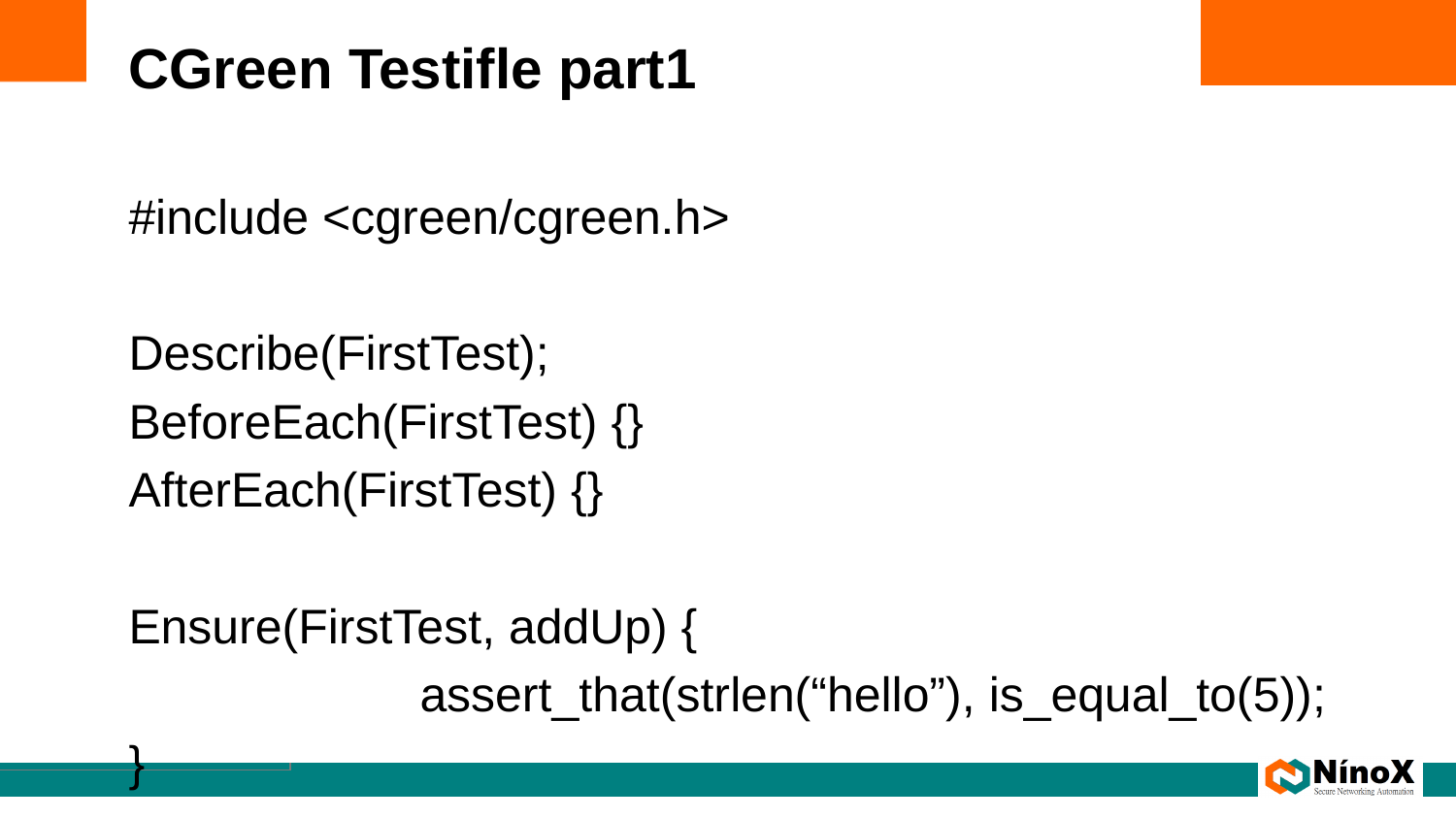

# CGreen Testifle part1
#include <cgreen/cgreen.h>

Describe(FirstTest);
BeforeEach(FirstTest) {}
AfterEach(FirstTest) {}

Ensure(FirstTest, addUp) {
		assert_that(strlen(“hello”), is_equal_to(5));
}